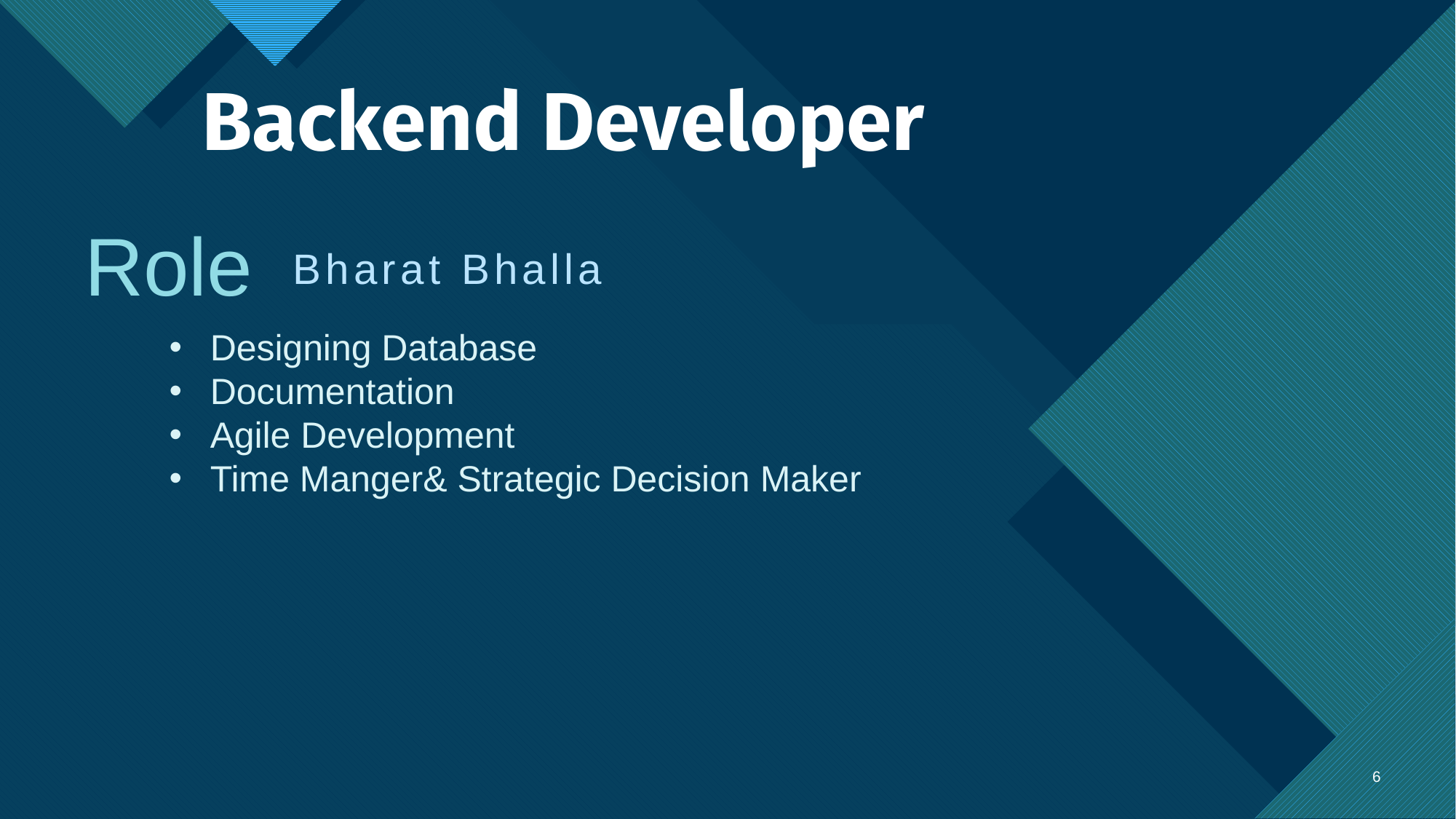

# Backend Developer
Role
Bharat Bhalla
Designing Database
Documentation
Agile Development
Time Manger& Strategic Decision Maker
6